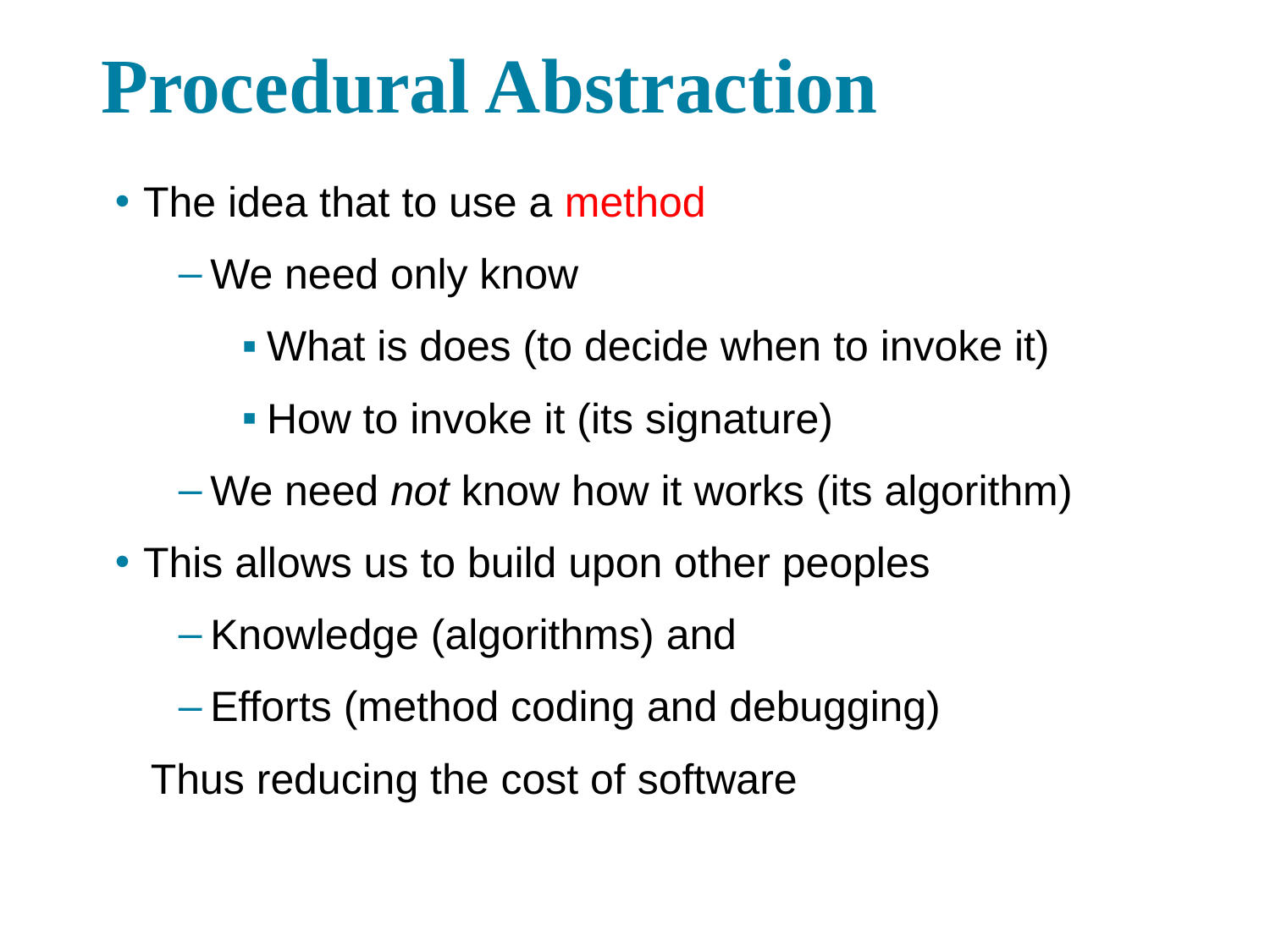

7
# Procedural Abstraction
The idea that to use a method
We need only know
What is does (to decide when to invoke it)
How to invoke it (its signature)
We need not know how it works (its algorithm)
This allows us to build upon other peoples
Knowledge (algorithms) and
Efforts (method coding and debugging)
   Thus reducing the cost of software